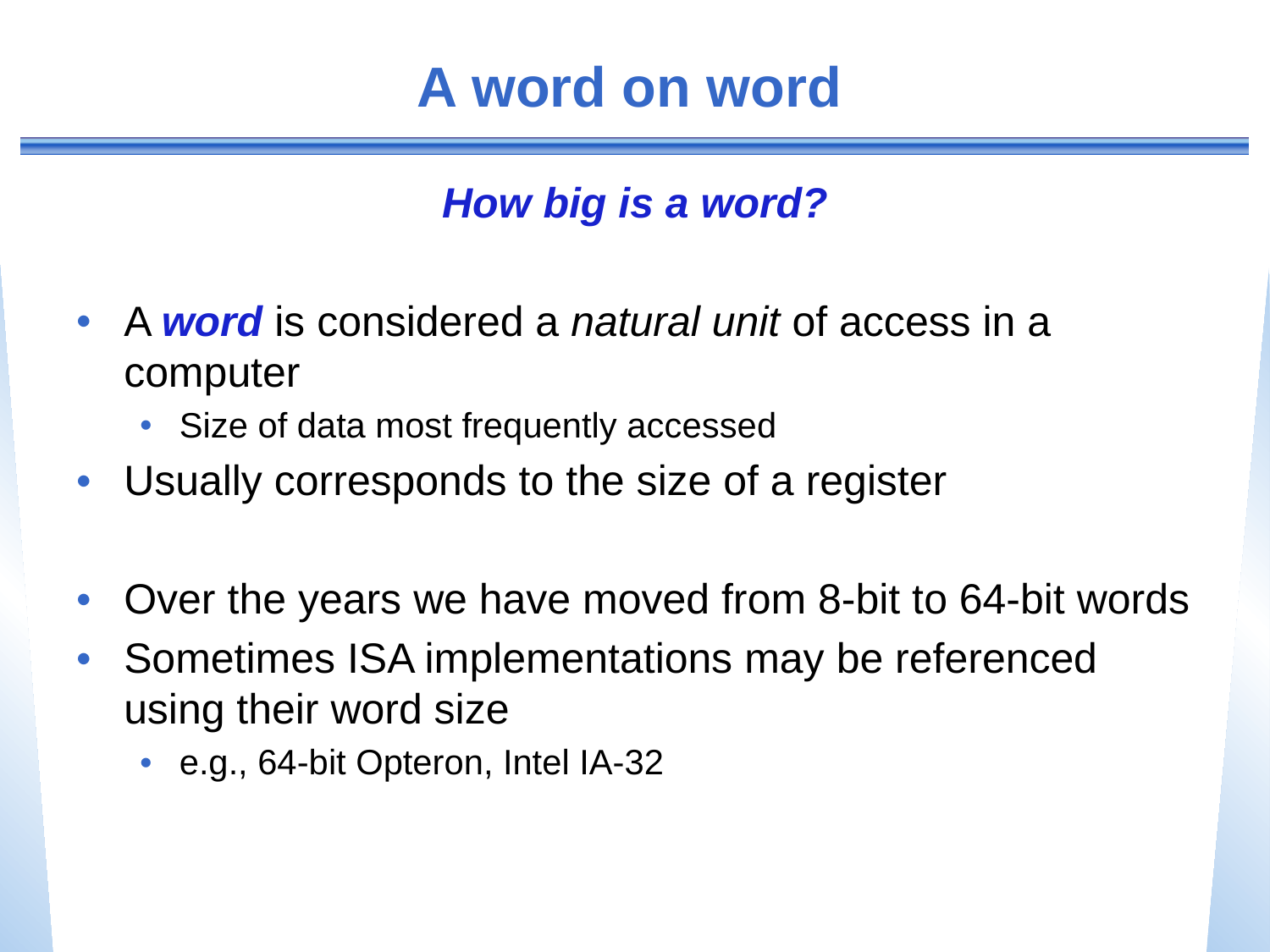

# A word on word
How big is a word?

A word is considered a natural unit of access in a computer
Size of data most frequently accessed
Usually corresponds to the size of a register

Over the years we have moved from 8-bit to 64-bit words
Sometimes ISA implementations may be referenced using their word size
e.g., 64-bit Opteron, Intel IA-32